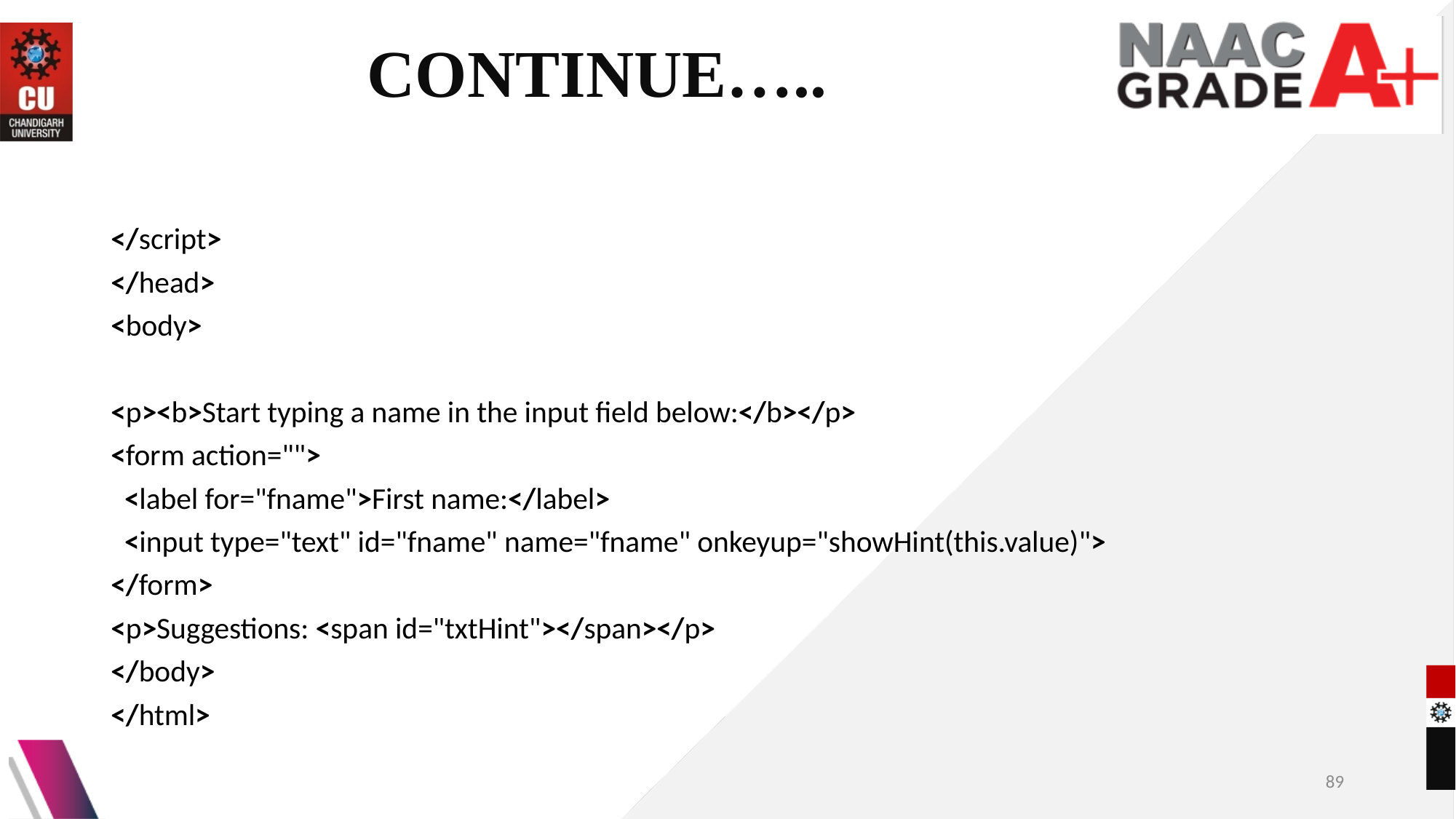

# CONTINUE…..
</script>
</head>
<body>

<p><b>Start typing a name in the input field below:</b></p>
<form action="">
  <label for="fname">First name:</label>
  <input type="text" id="fname" name="fname" onkeyup="showHint(this.value)">
</form>
<p>Suggestions: <span id="txtHint"></span></p>
</body>
</html>

89